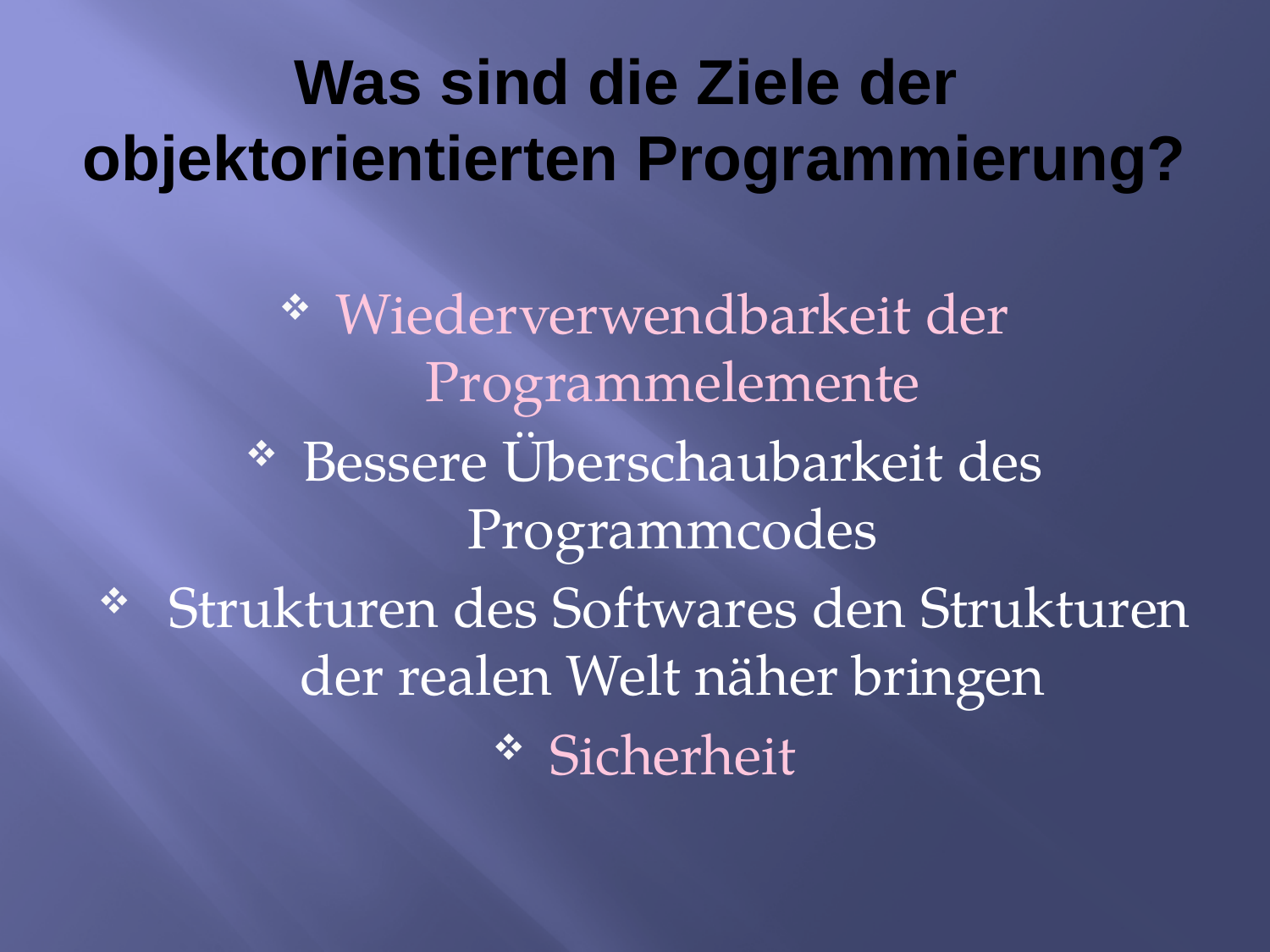

# Was sind die Ziele der objektorientierten Programmierung?
Wiederverwendbarkeit der Programmelemente
Bessere Überschaubarkeit des Programmcodes
 Strukturen des Softwares den Strukturen der realen Welt näher bringen
Sicherheit